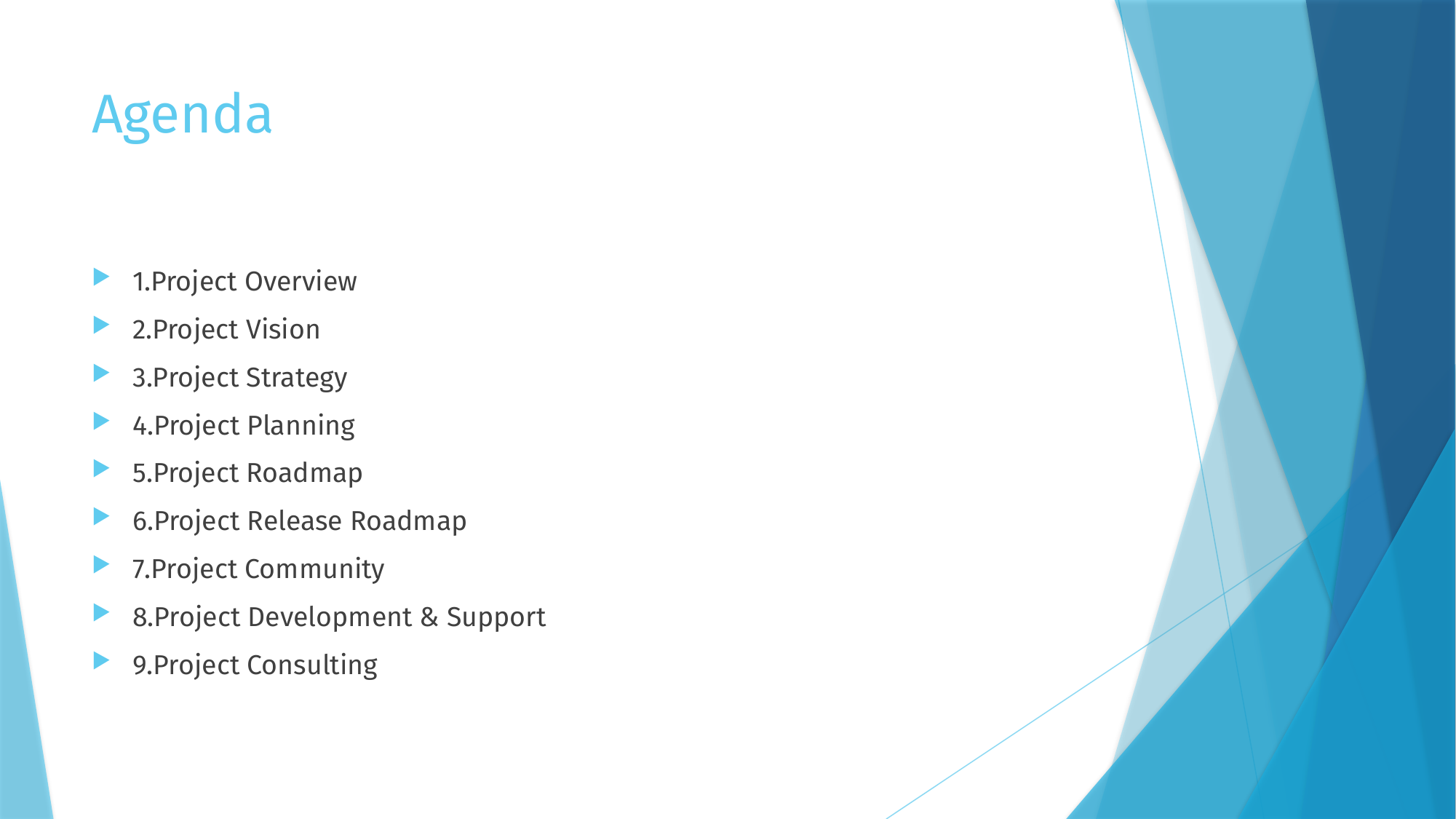

# Agenda
1.Project Overview
2.Project Vision
3.Project Strategy
4.Project Planning
5.Project Roadmap
6.Project Release Roadmap
7.Project Community
8.Project Development & Support
9.Project Consulting